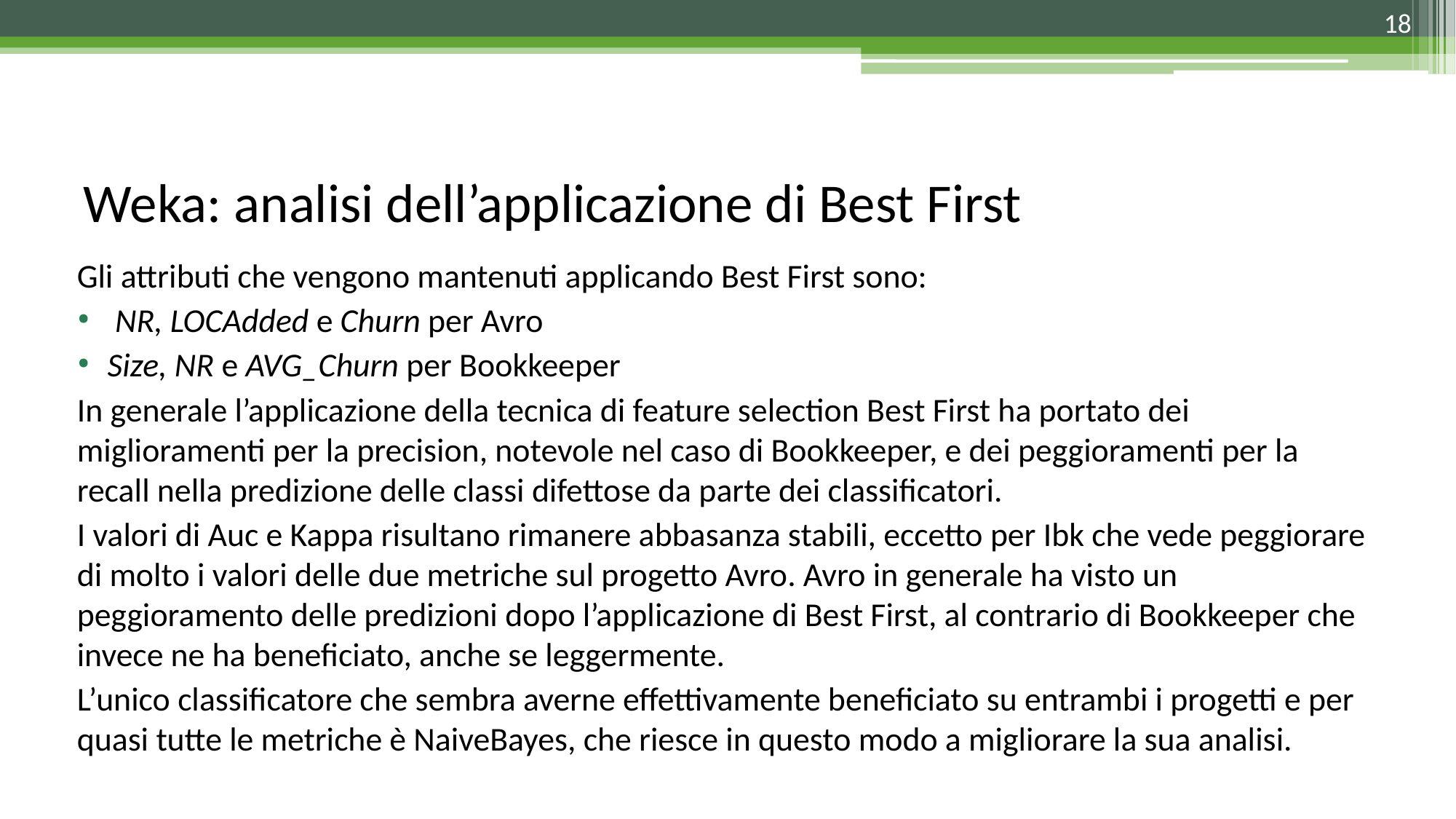

18
# Weka: analisi dell’applicazione di Best First
Gli attributi che vengono mantenuti applicando Best First sono:
 NR, LOCAdded e Churn per Avro
Size, NR e AVG_Churn per Bookkeeper
In generale l’applicazione della tecnica di feature selection Best First ha portato dei miglioramenti per la precision, notevole nel caso di Bookkeeper, e dei peggioramenti per la recall nella predizione delle classi difettose da parte dei classificatori.
I valori di Auc e Kappa risultano rimanere abbasanza stabili, eccetto per Ibk che vede peggiorare di molto i valori delle due metriche sul progetto Avro. Avro in generale ha visto un peggioramento delle predizioni dopo l’applicazione di Best First, al contrario di Bookkeeper che invece ne ha beneficiato, anche se leggermente.
L’unico classificatore che sembra averne effettivamente beneficiato su entrambi i progetti e per quasi tutte le metriche è NaiveBayes, che riesce in questo modo a migliorare la sua analisi.